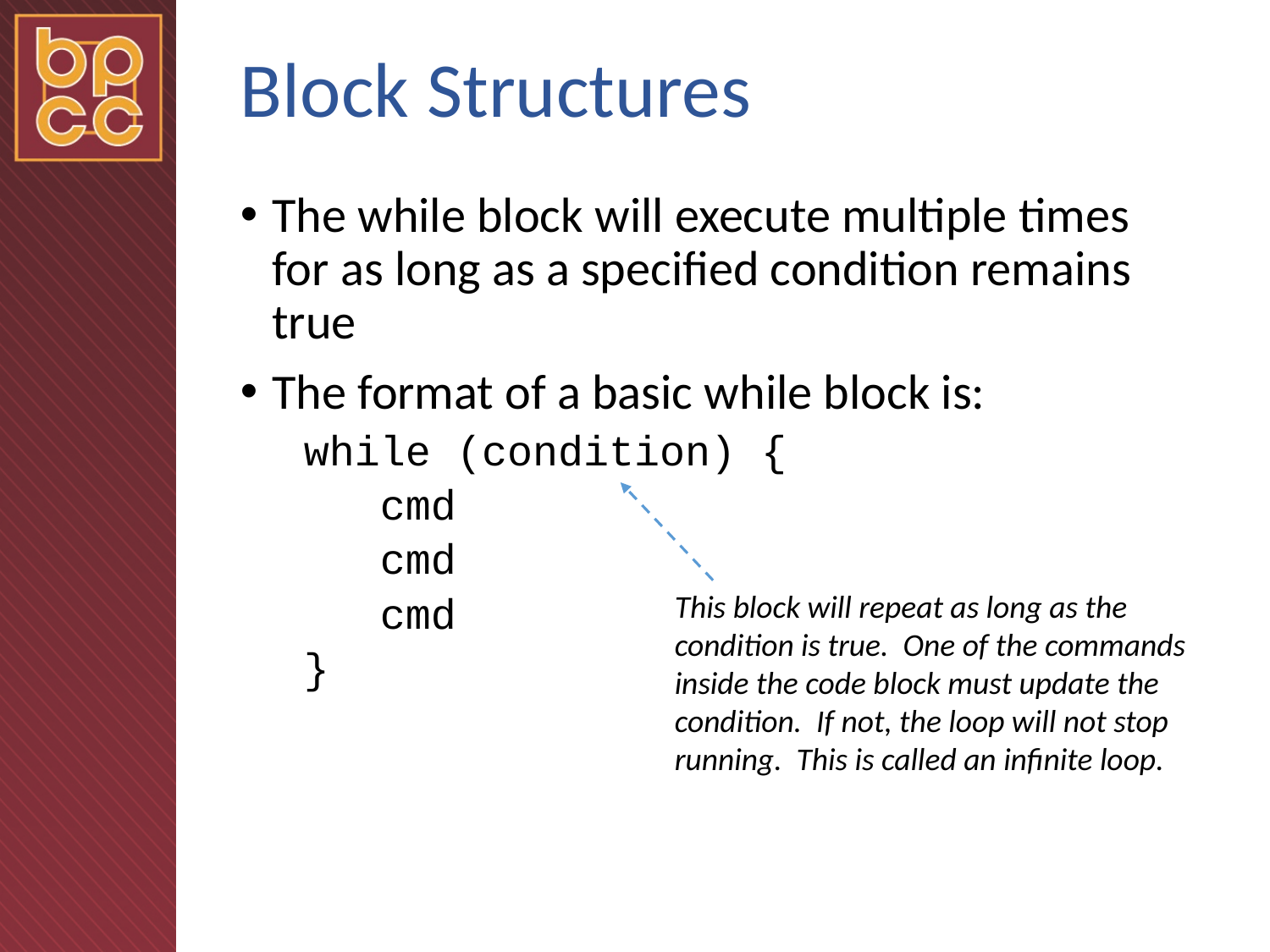

# Block Structures
The while block will execute multiple times for as long as a specified condition remains true
The format of a basic while block is:
while (condition) {
   cmd
   cmd
   cmd
}

This block will repeat as long as the condition is true.  One of the commands inside the code block must update the condition.  If not, the loop will not stop running.  This is called an infinite loop.